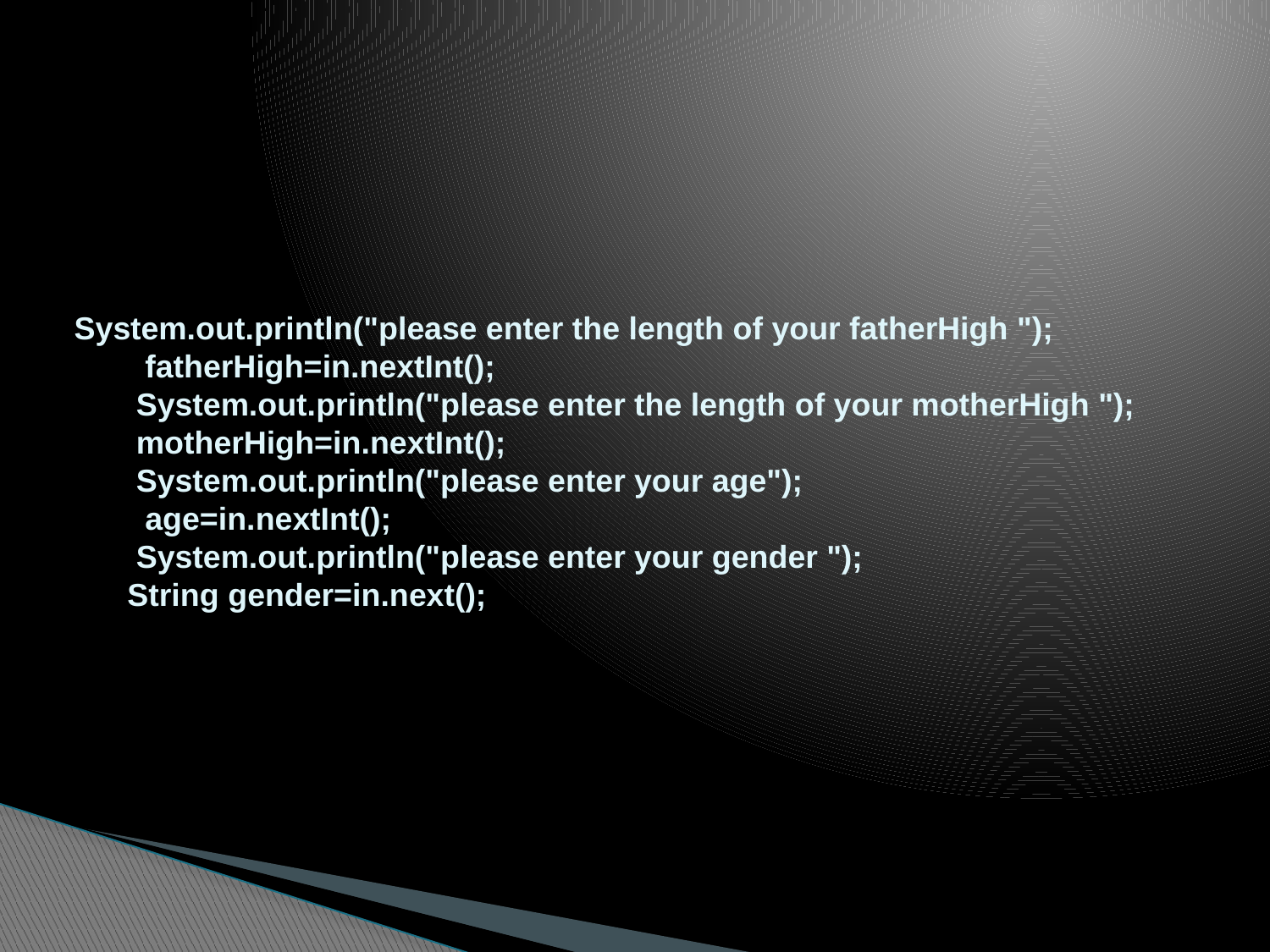

# System.out.println("please enter the length of your fatherHigh "); fatherHigh=in.nextInt(); System.out.println("please enter the length of your motherHigh "); motherHigh=in.nextInt(); System.out.println("please enter your age"); age=in.nextInt(); System.out.println("please enter your gender "); String gender=in.next();